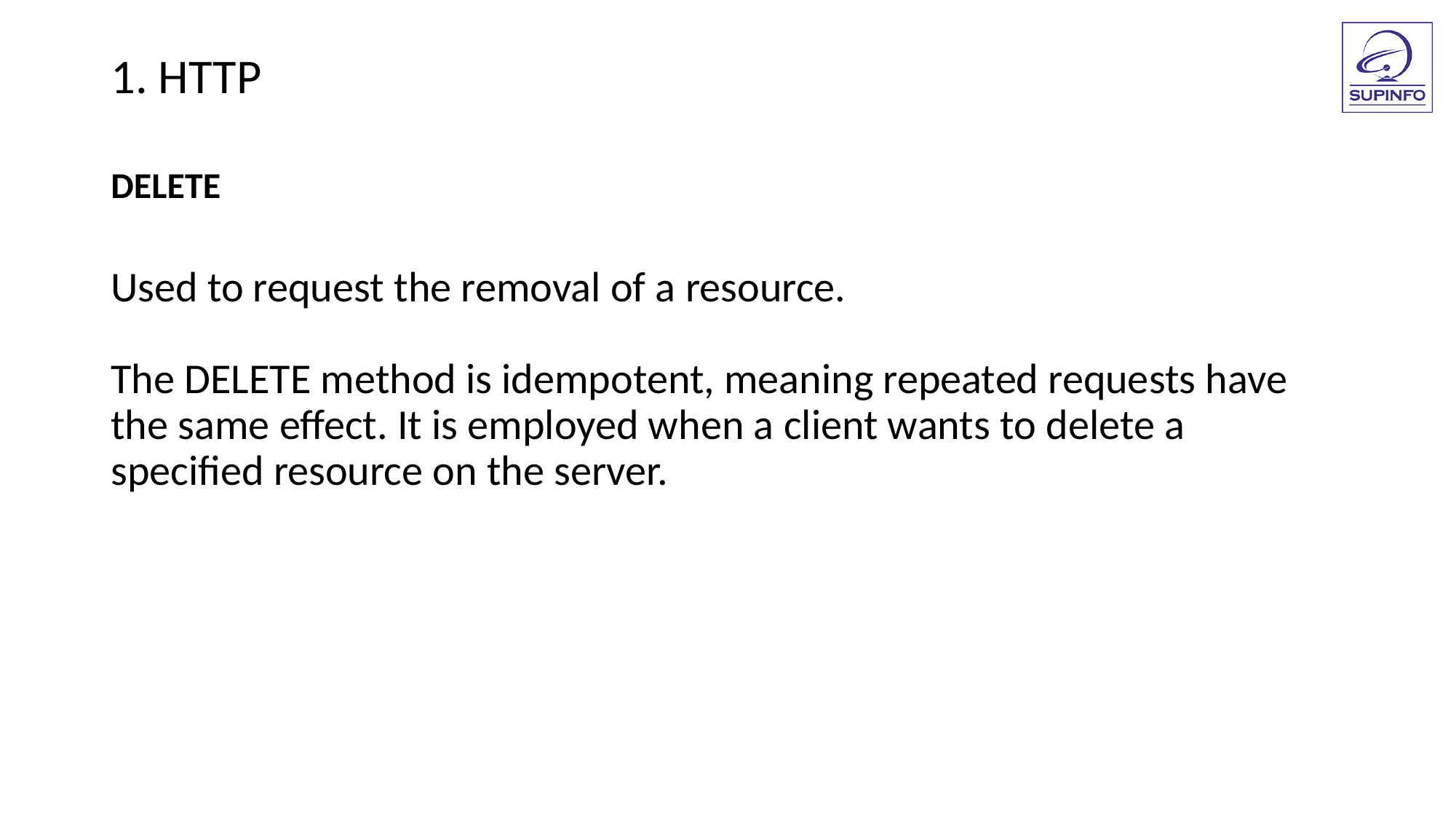

1. HTTP
DELETE
Used to request the removal of a resource.

The DELETE method is idempotent, meaning repeated requests have the same effect. It is employed when a client wants to delete a specified resource on the server.